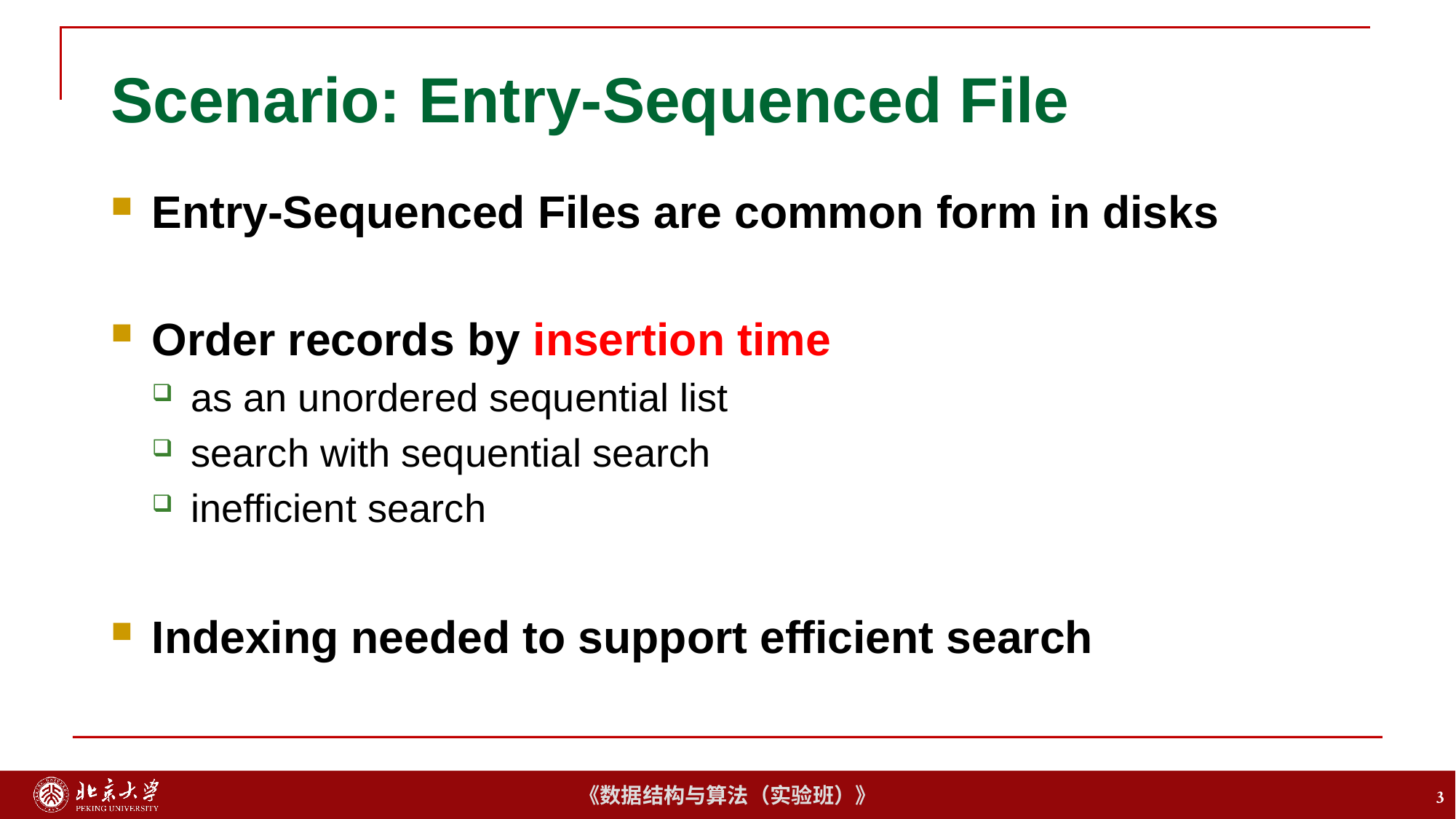

# Scenario: Entry-Sequenced File
Entry-Sequenced Files are common form in disks

Order records by insertion time
as an unordered sequential list
search with sequential search
inefficient search

Indexing needed to support efficient search
3